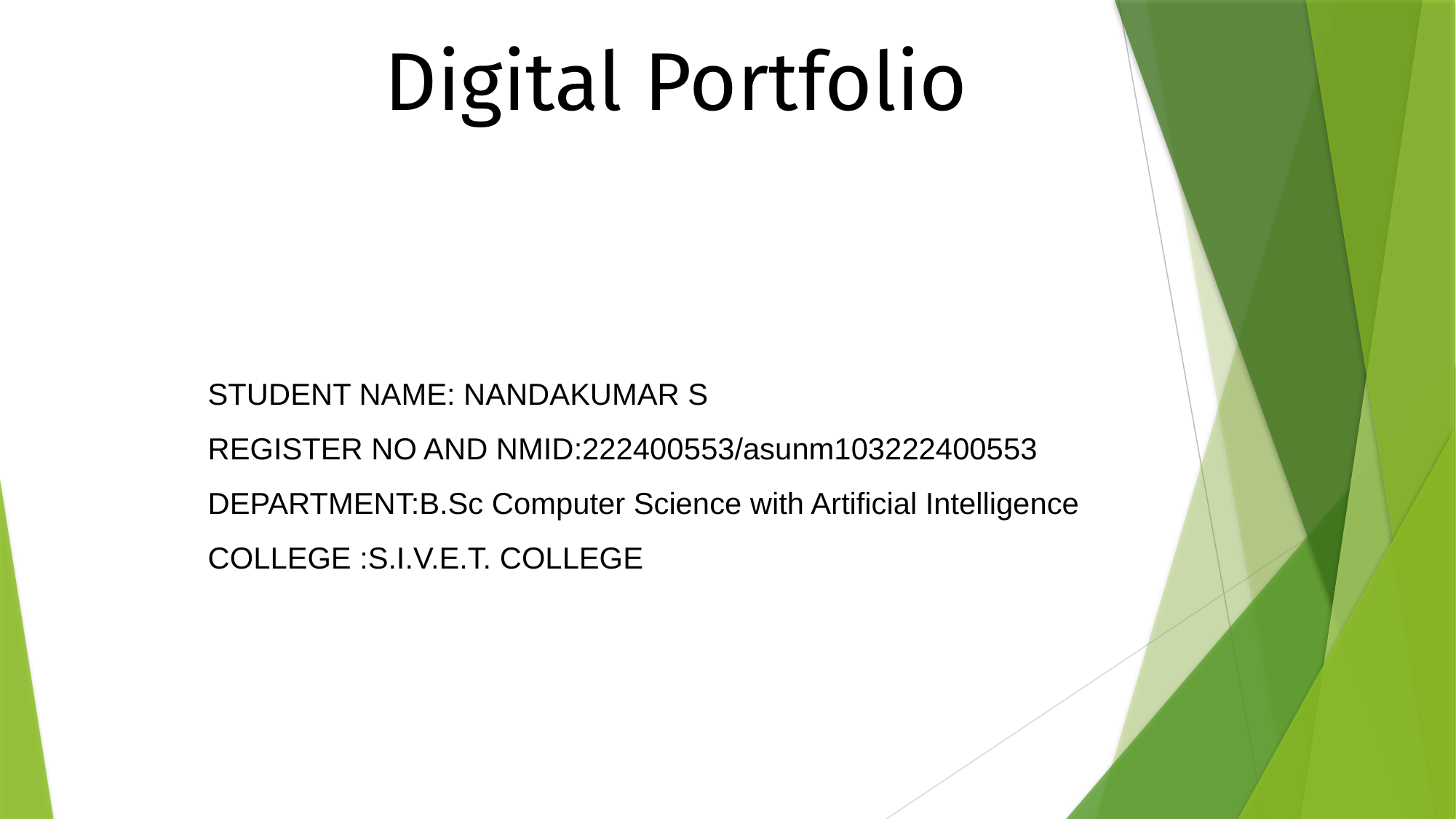

Digital Portfolio
STUDENT NAME: NANDAKUMAR S
REGISTER NO AND NMID:222400553/asunm103222400553
DEPARTMENT:B.Sc Computer Science with Artificial Intelligence
COLLEGE :S.I.V.E.T. COLLEGE